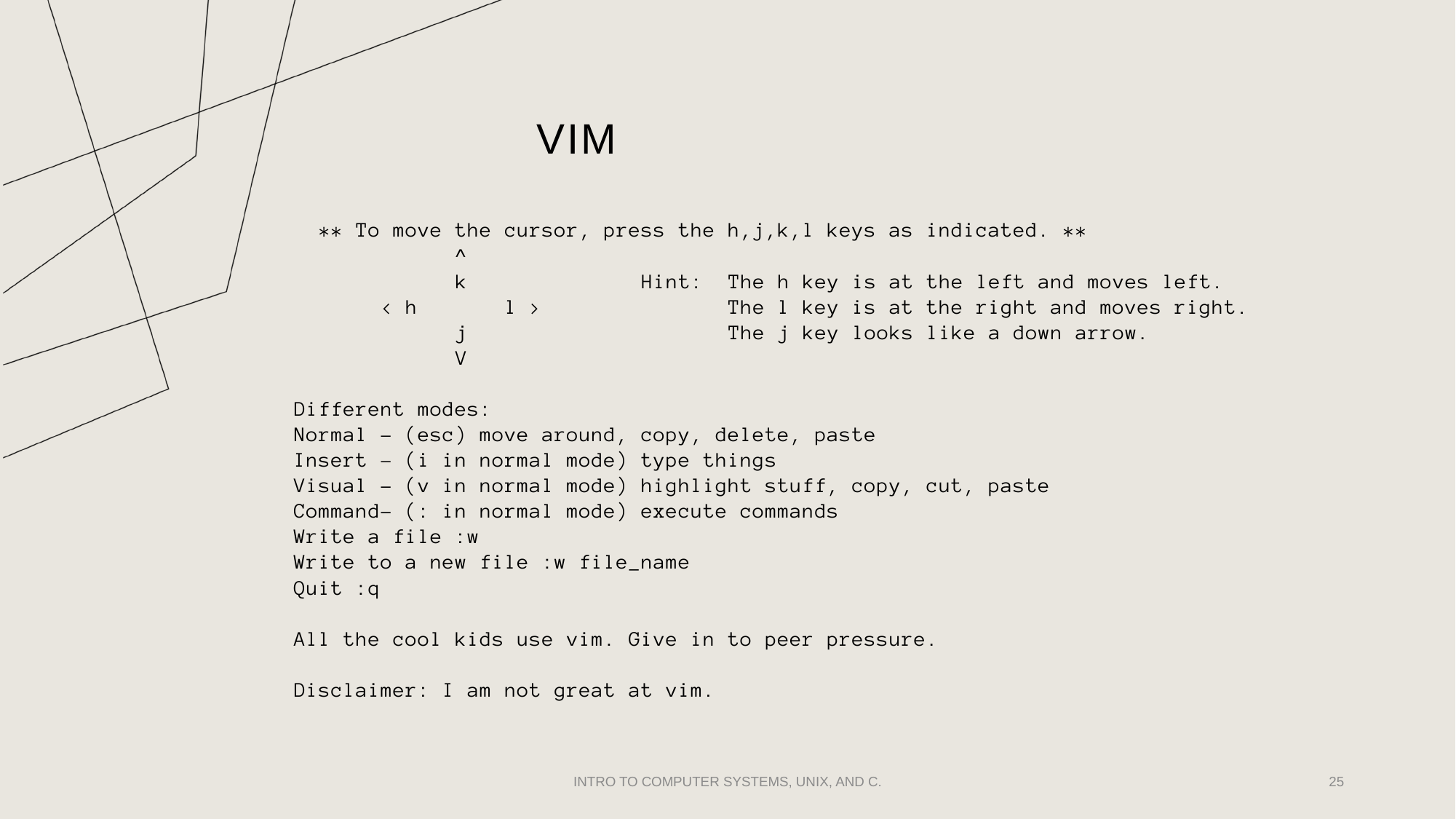

# vim
  ** To move the cursor, press the h,j,k,l keys as indicated. **
             ^
             k              Hint:  The h key is at the left and moves left.
       < h       l >               The l key is at the right and moves right.
             j                     The j key looks like a down arrow.
             V

Different modes:
Normal – (esc) move around, copy, delete, paste
Insert – (i in normal mode) type things
Visual - (v in normal mode) highlight stuff, copy, cut, paste
Command- (: in normal mode) execute commands
Write a file :w
Write to a new file :w file_name
Quit :q

All the cool kids use vim. Give in to peer pressure.

Disclaimer: I am not great at vim.
INTRO TO​ COMPUTER SYSTEMS,​ UNIX,​ AND C.​
25